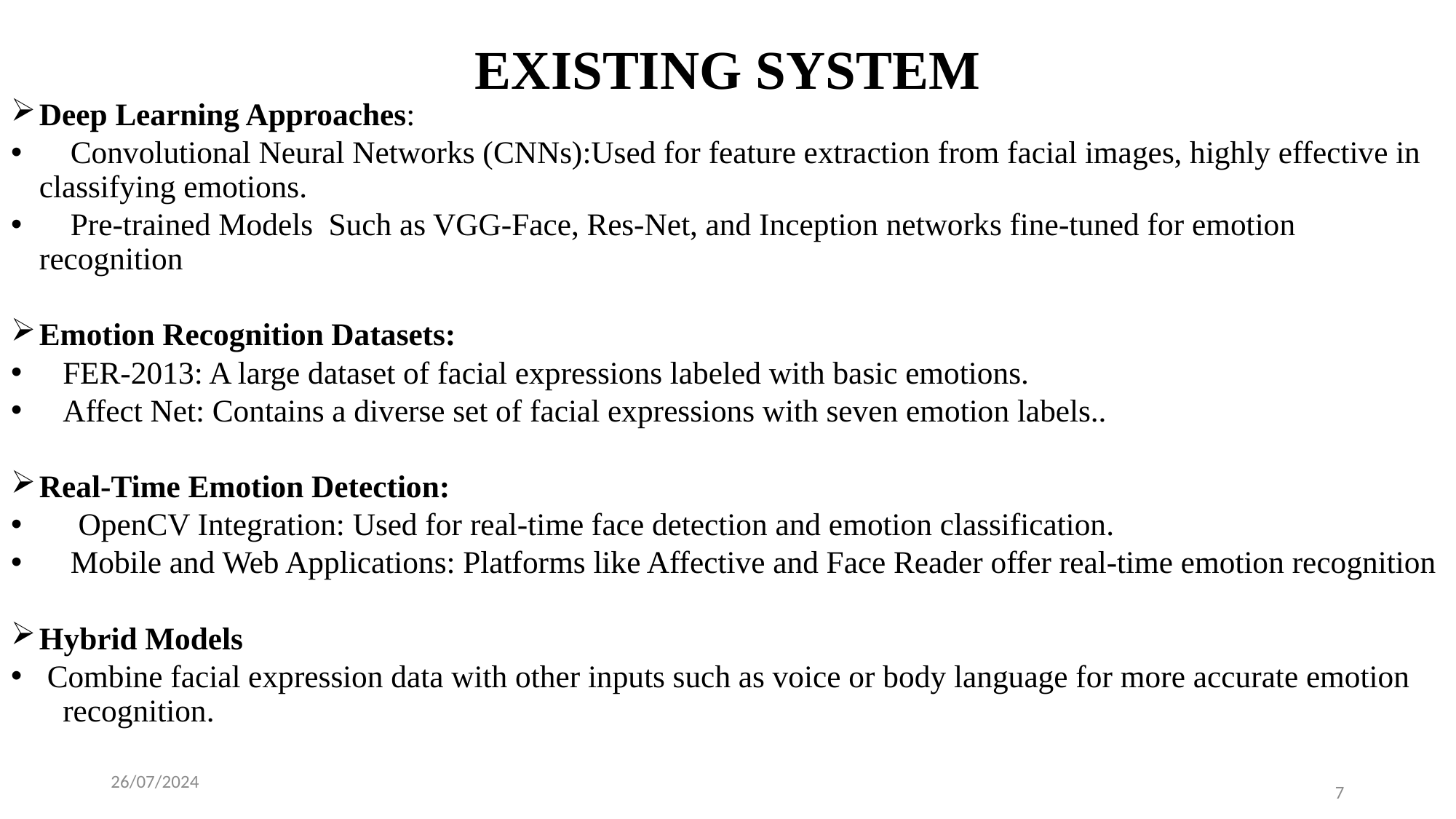

# EXISTING SYSTEM
Deep Learning Approaches:
    Convolutional Neural Networks (CNNs):Used for feature extraction from facial images, highly effective in classifying emotions.
    Pre-trained Models  Such as VGG-Face, Res-Net, and Inception networks fine-tuned for emotion recognition

Emotion Recognition Datasets:
   FER-2013: A large dataset of facial expressions labeled with basic emotions.
   Affect Net: Contains a diverse set of facial expressions with seven emotion labels..

Real-Time Emotion Detection:
     OpenCV Integration: Used for real-time face detection and emotion classification.
    Mobile and Web Applications: Platforms like Affective and Face Reader offer real-time emotion recognition

Hybrid Models
 Combine facial expression data with other inputs such as voice or body language for more accurate emotion        recognition.

26/07/2024

7